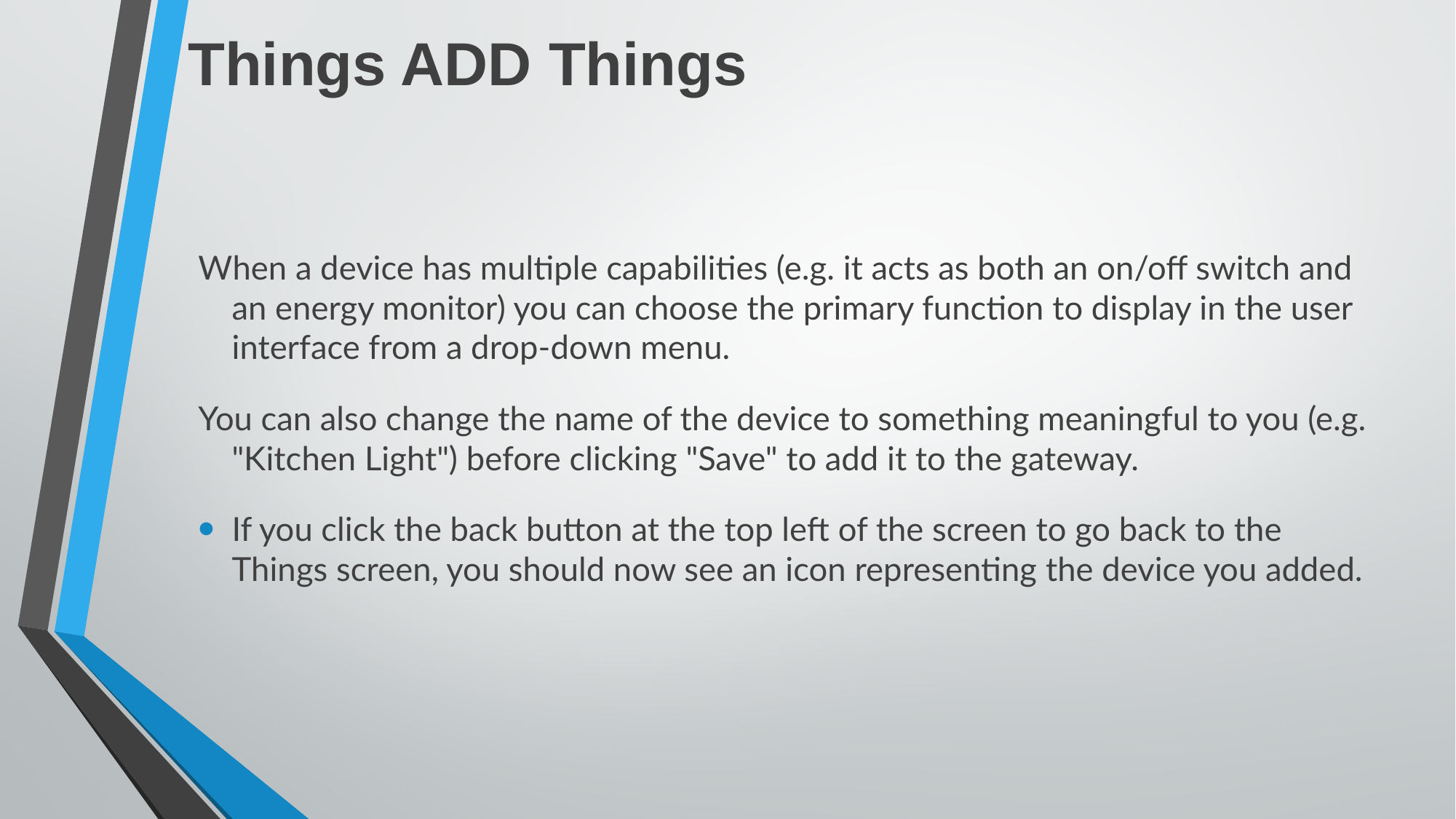

# Things ADD Things
When a device has multiple capabilities (e.g. it acts as both an on/off switch and an energy monitor) you can choose the primary function to display in the user interface from a drop-down menu.
You can also change the name of the device to something meaningful to you (e.g. "Kitchen Light") before clicking "Save" to add it to the gateway.
If you click the back button at the top left of the screen to go back to the Things screen, you should now see an icon representing the device you added.